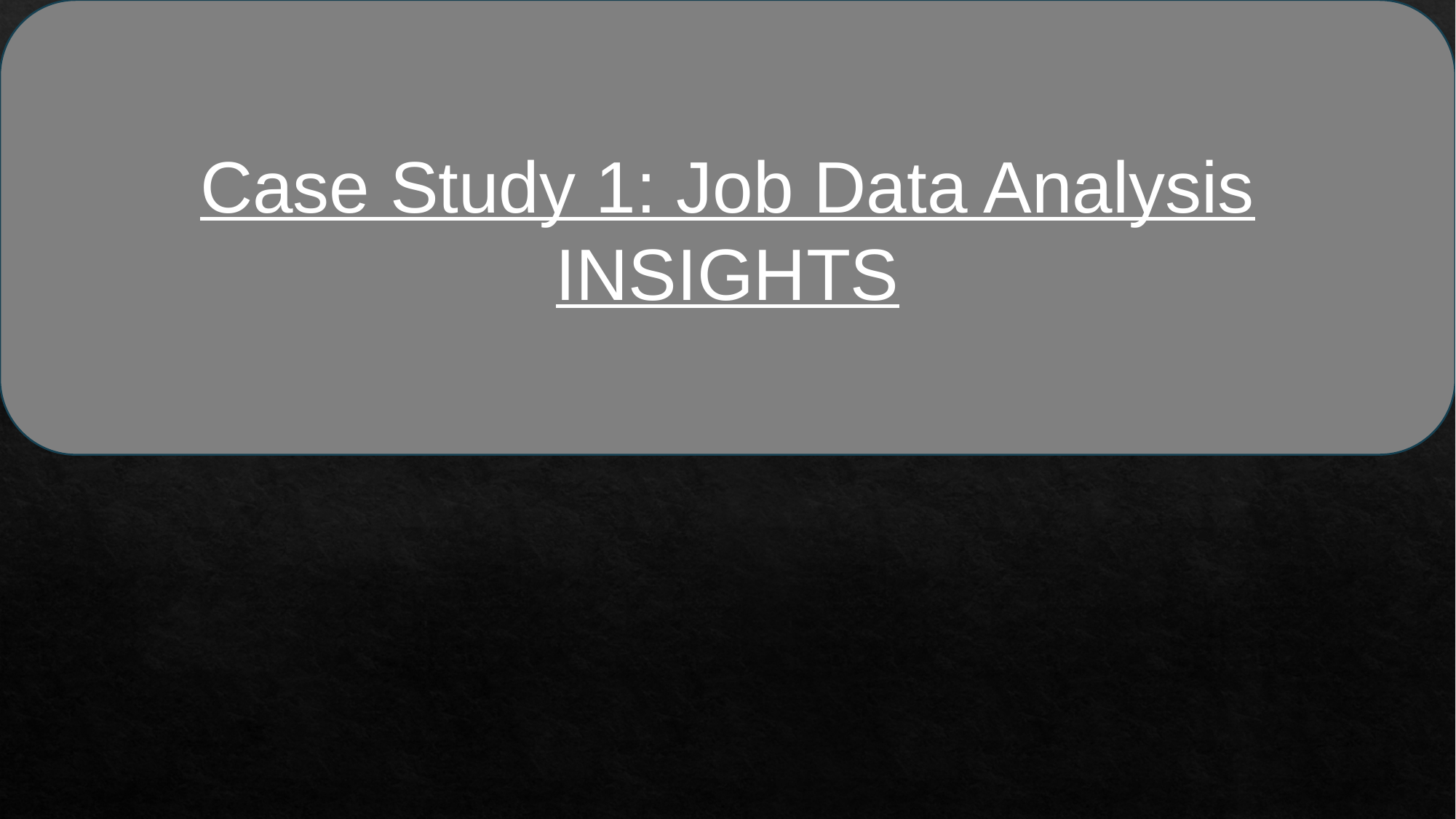

Case Study 1: Job Data Analysis
INSIGHTS